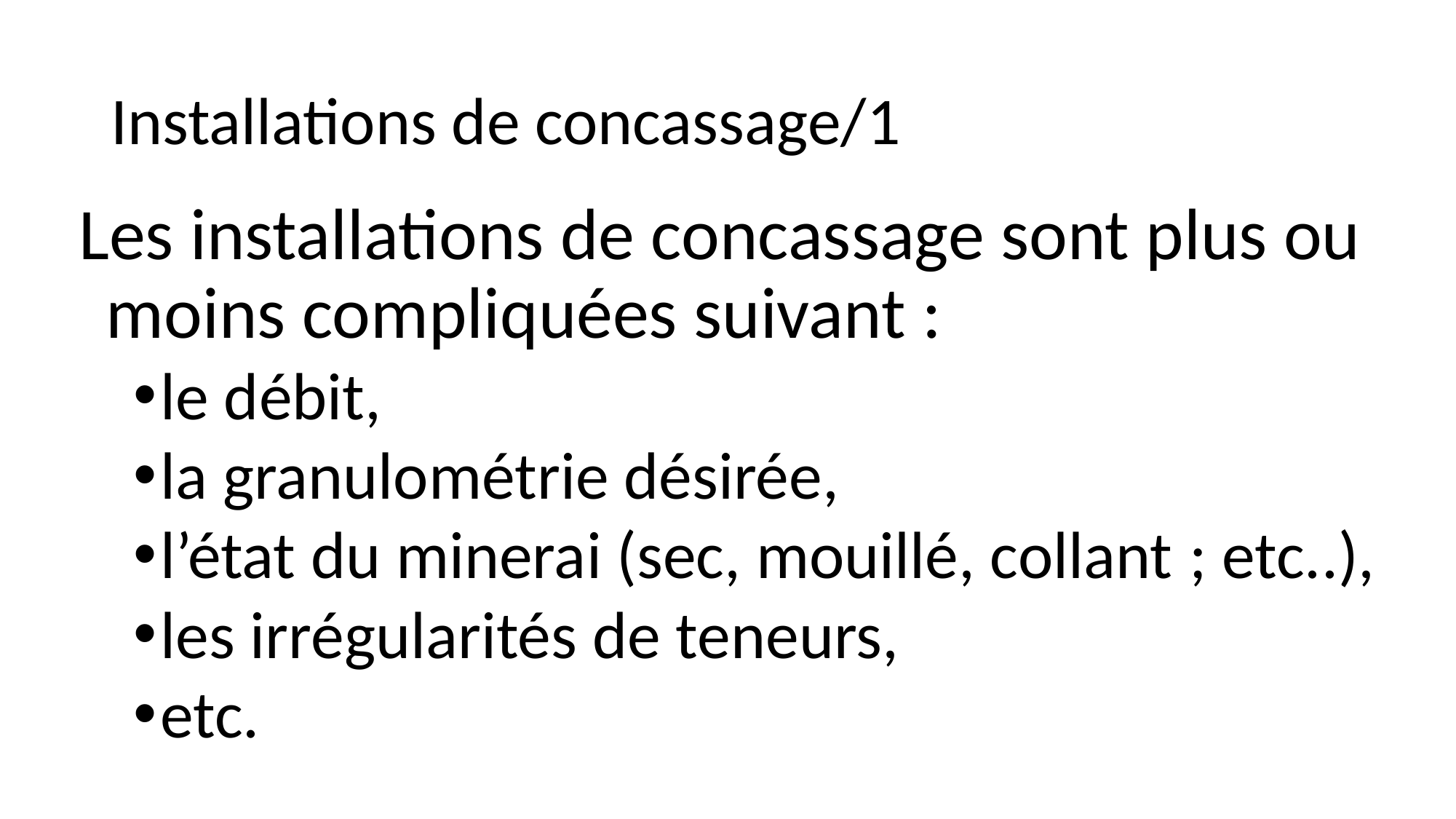

# Installations de concassage/1
Les installations de concassage sont plus ou moins compliquées suivant :
le débit,
la granulométrie désirée,
l’état du minerai (sec, mouillé, collant ; etc..),
les irrégularités de teneurs,
etc.